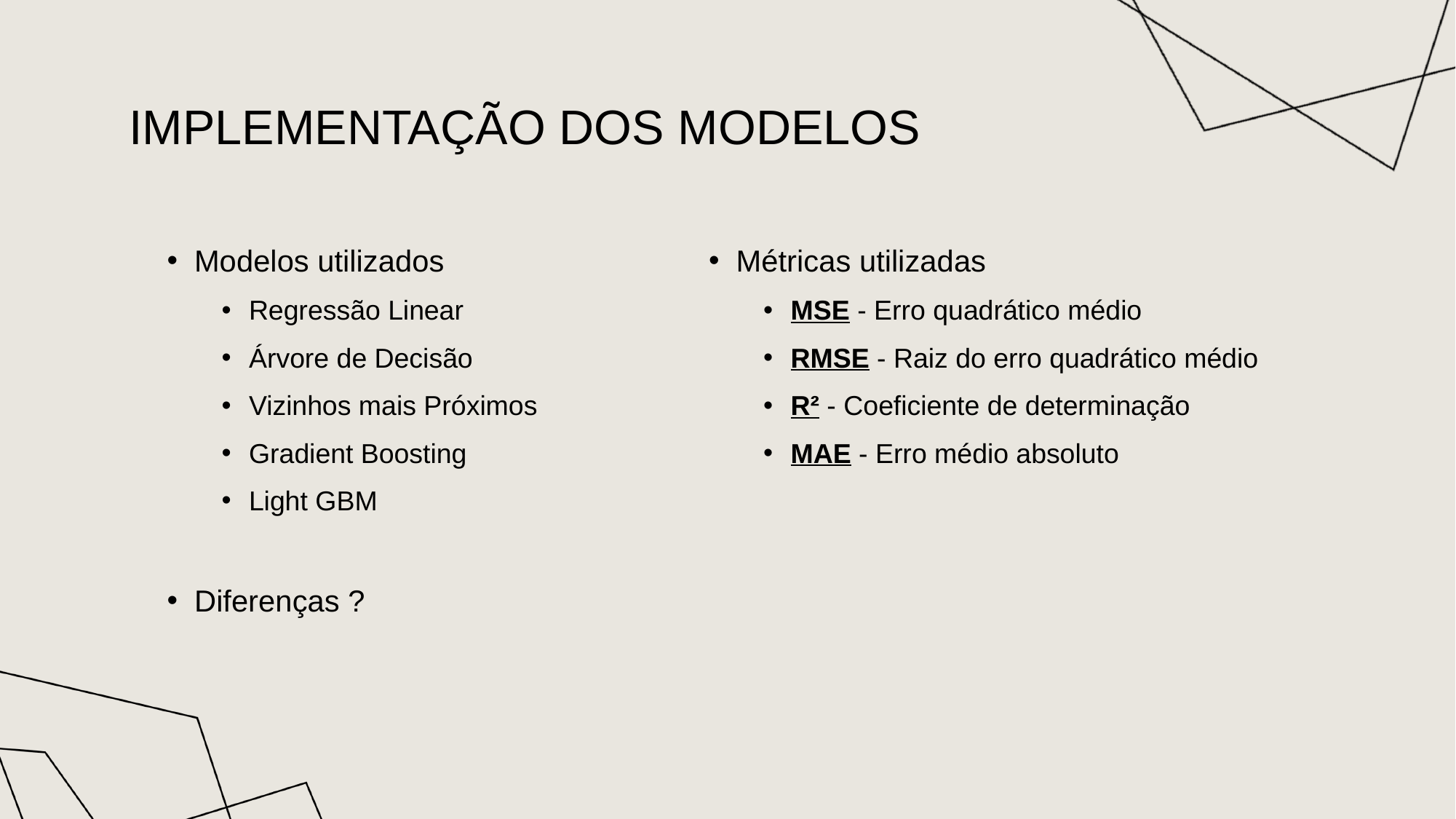

Implementação dos modelos
Modelos utilizados
Regressão Linear
Árvore de Decisão
Vizinhos mais Próximos
Gradient Boosting
Light GBM

Diferenças ?
Métricas utilizadas
MSE - Erro quadrático médio
RMSE - Raiz do erro quadrático médio
R² - Coeficiente de determinação
MAE - Erro médio absoluto